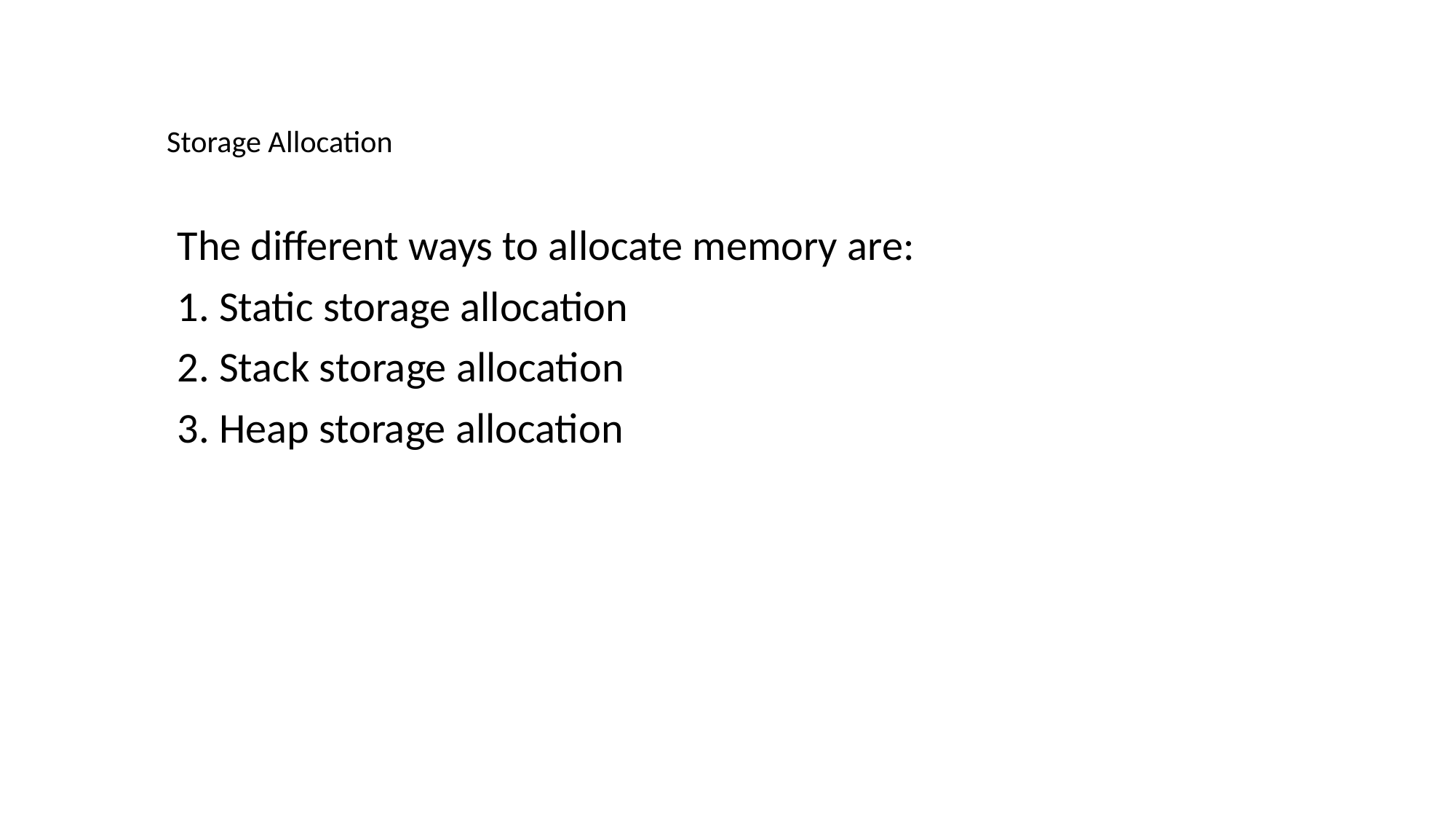

# Storage Allocation
The different ways to allocate memory are:
1. Static storage allocation
2. Stack storage allocation
3. Heap storage allocation